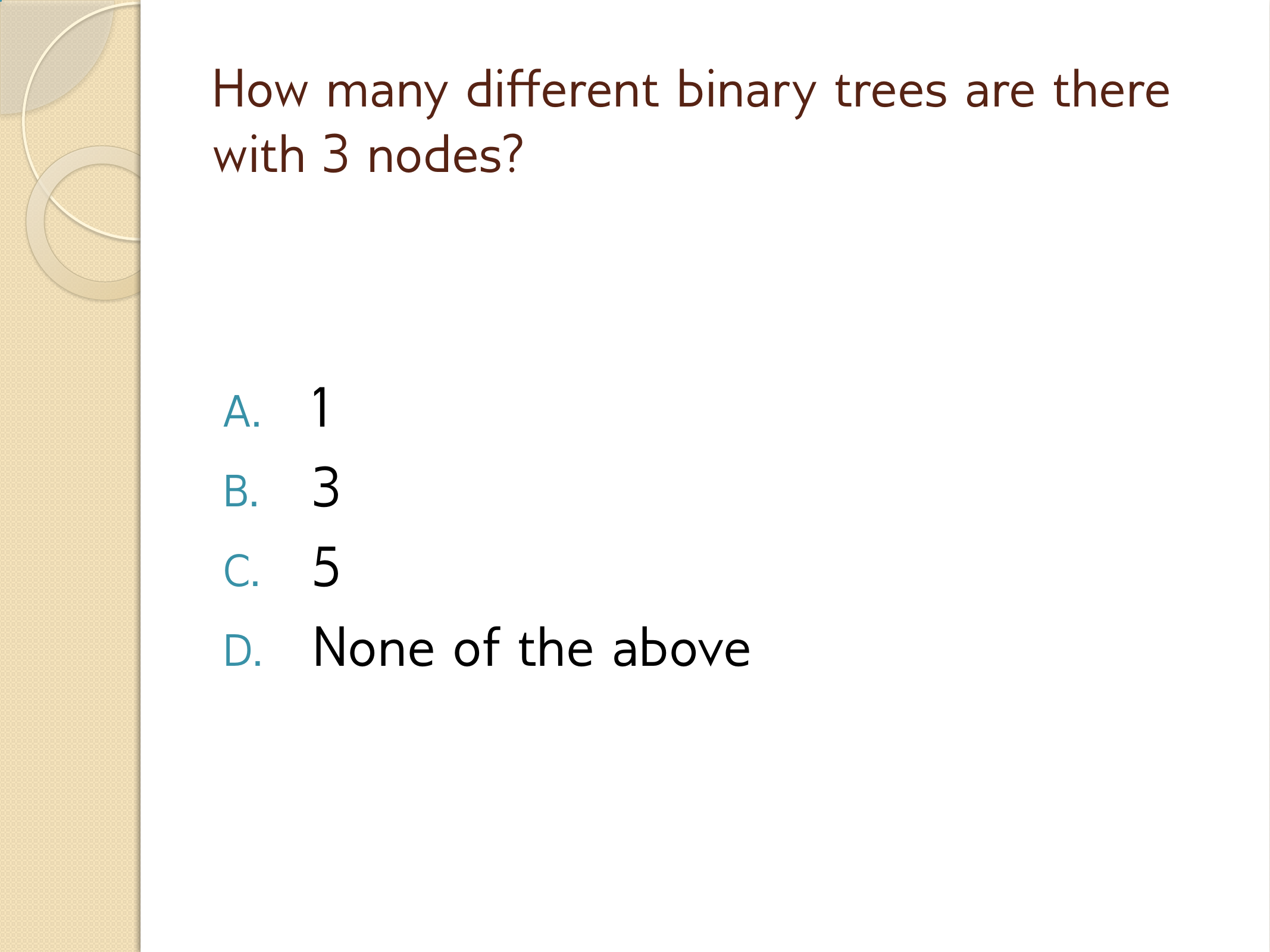

# How many different binary trees are there with 3 nodes?
1
3
5
None of the above